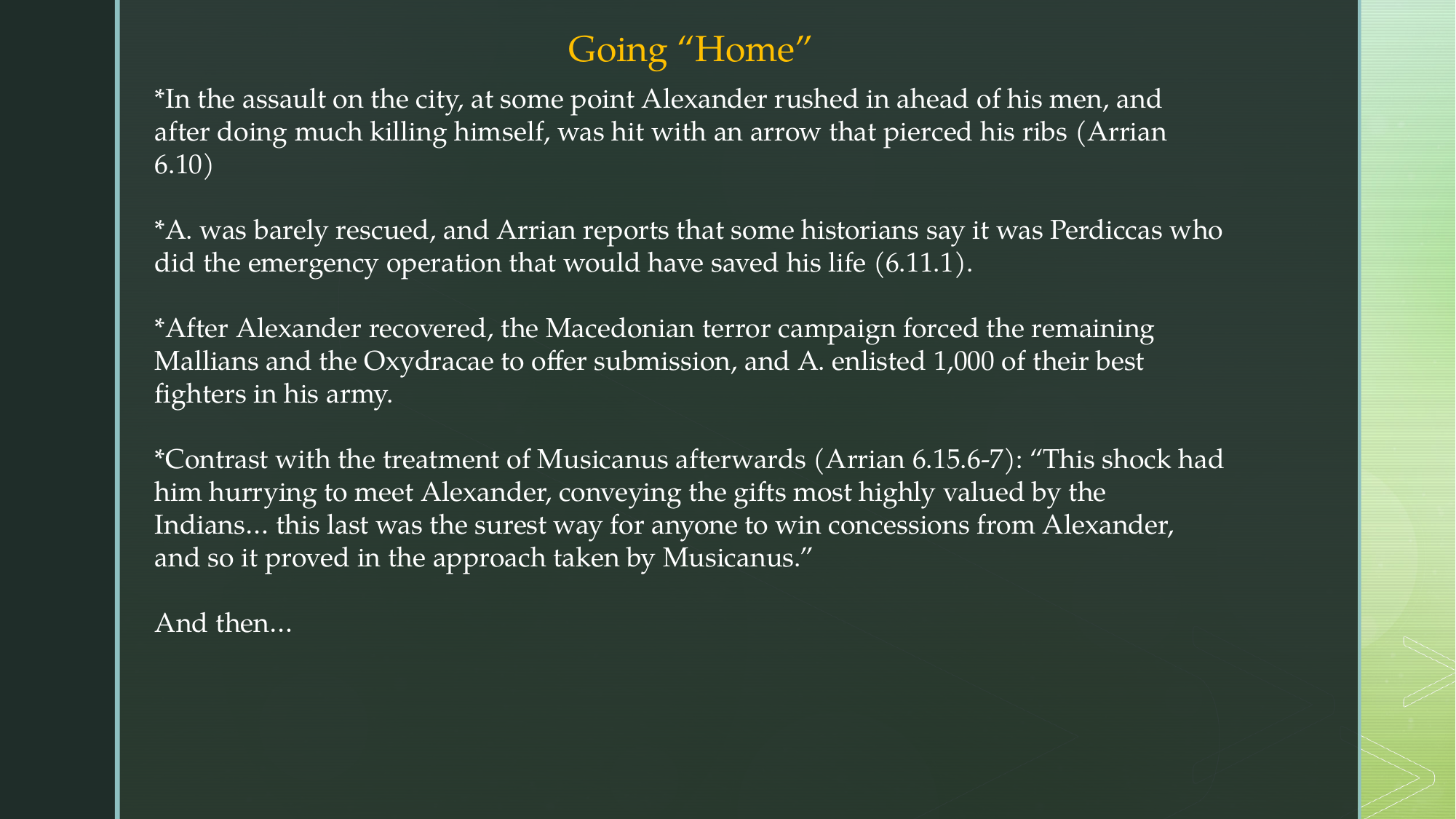

Going “Home”
*In the assault on the city, at some point Alexander rushed in ahead of his men, and after doing much killing himself, was hit with an arrow that pierced his ribs (Arrian 6.10)

*A. was barely rescued, and Arrian reports that some historians say it was Perdiccas who did the emergency operation that would have saved his life (6.11.1).

*After Alexander recovered, the Macedonian terror campaign forced the remaining Mallians and the Oxydracae to offer submission, and A. enlisted 1,000 of their best fighters in his army.

*Contrast with the treatment of Musicanus afterwards (Arrian 6.15.6-7): “This shock had him hurrying to meet Alexander, conveying the gifts most highly valued by the Indians… this last was the surest way for anyone to win concessions from Alexander, and so it proved in the approach taken by Musicanus.”

And then…